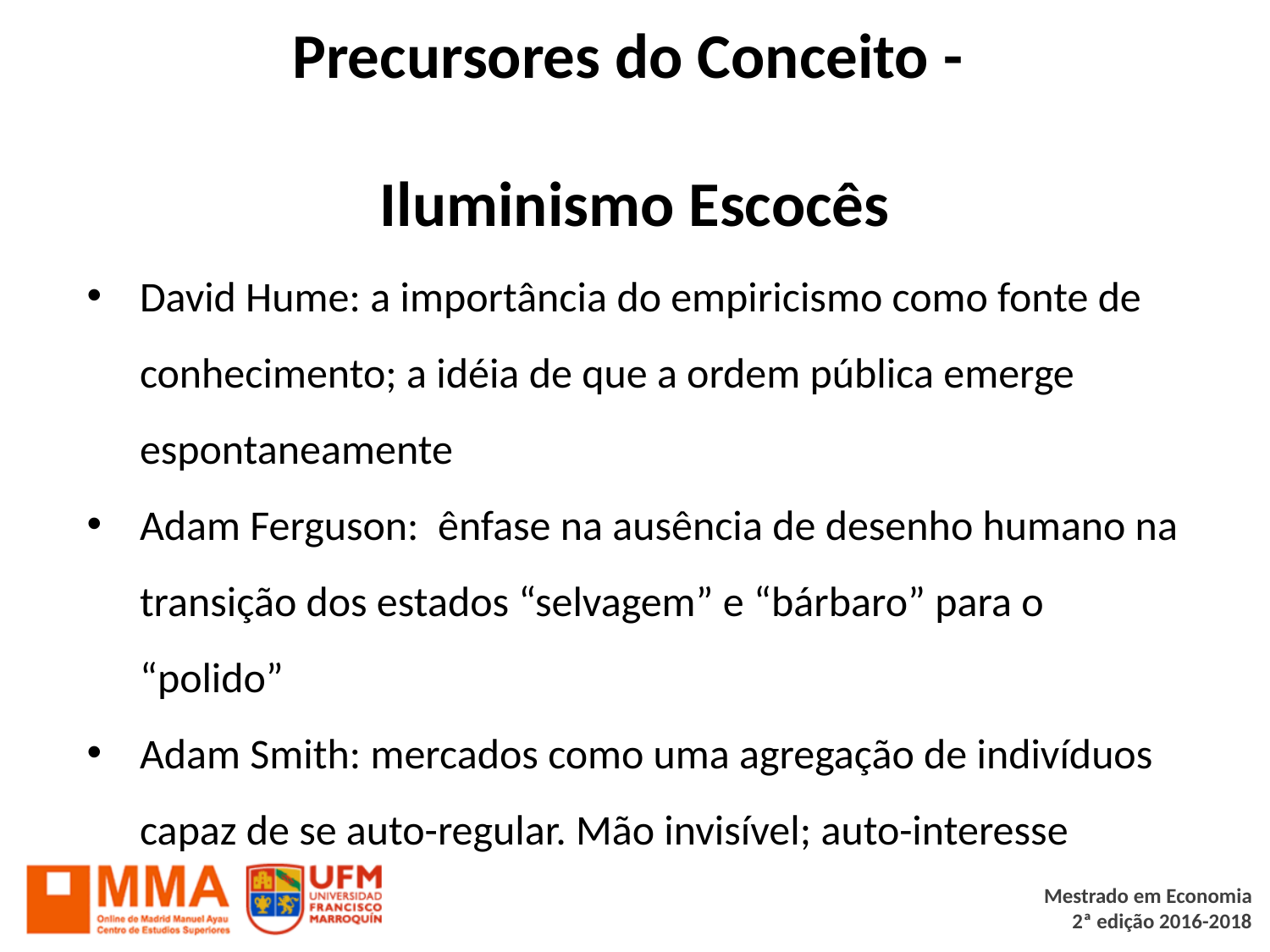

# Precursores do Conceito -
Iluminismo Escocês
David Hume: a importância do empiricismo como fonte de conhecimento; a idéia de que a ordem pública emerge espontaneamente
Adam Ferguson:  ênfase na ausência de desenho humano na transição dos estados “selvagem” e “bárbaro” para o “polido”
Adam Smith: mercados como uma agregação de indivíduos capaz de se auto-regular. Mão invisível; auto-interesse